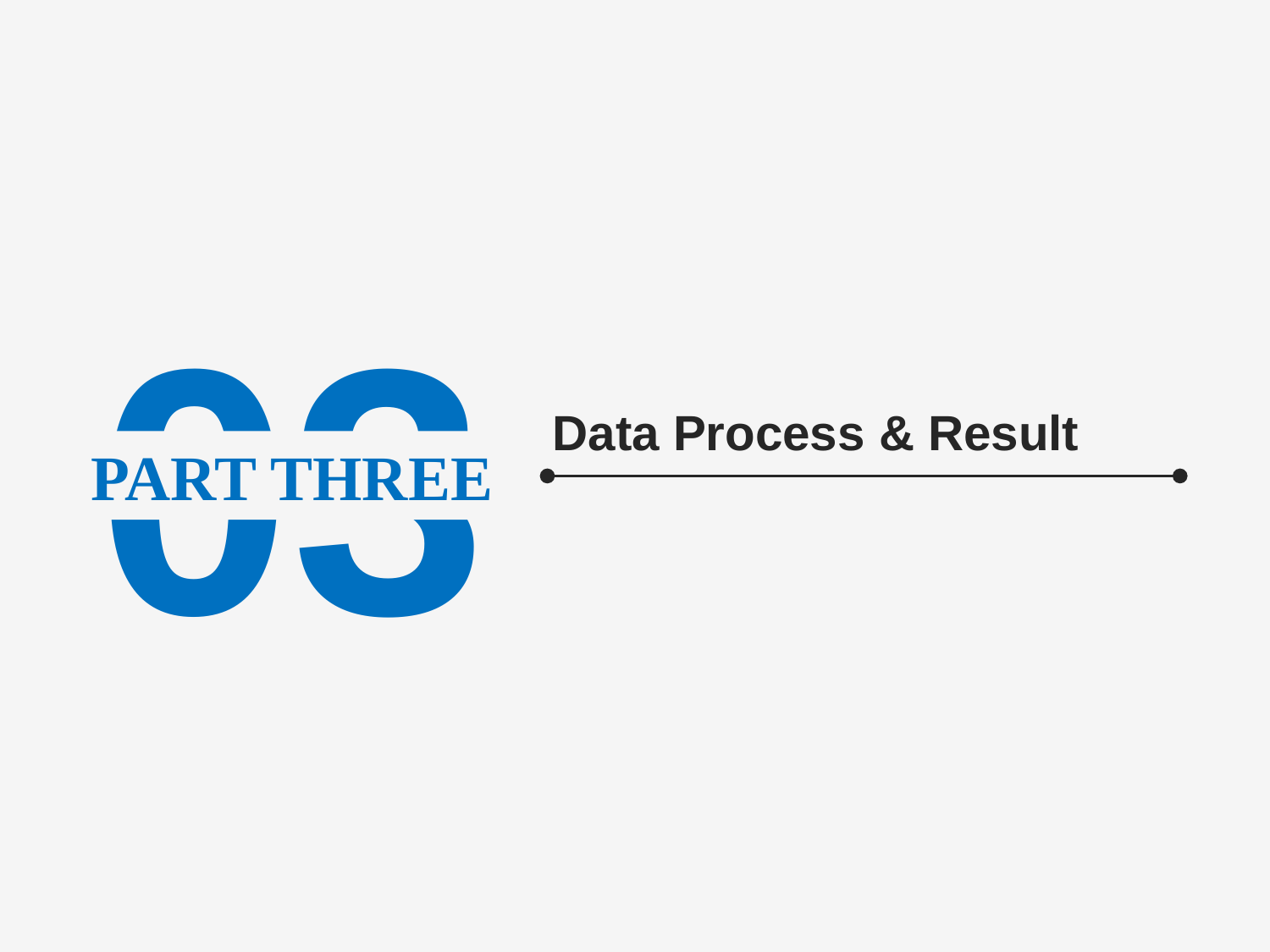

03
Data Process & Result
PART THREE